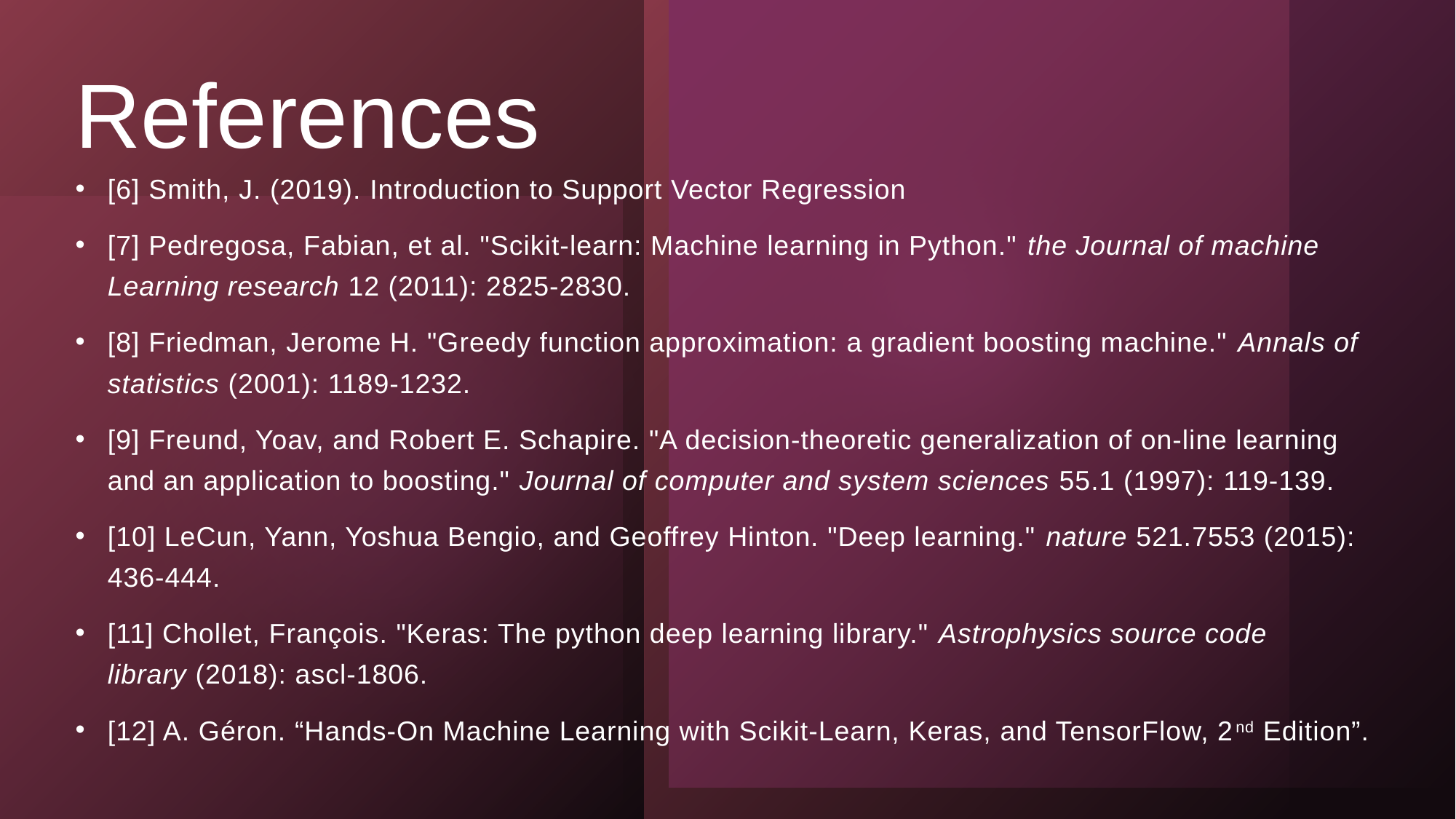

# References
[6] Smith, J. (2019). Introduction to Support Vector Regression
[7] Pedregosa, Fabian, et al. "Scikit-learn: Machine learning in Python." the Journal of machine Learning research 12 (2011): 2825-2830.
[8] Friedman, Jerome H. "Greedy function approximation: a gradient boosting machine." Annals of statistics (2001): 1189-1232.
[9] Freund, Yoav, and Robert E. Schapire. "A decision-theoretic generalization of on-line learning and an application to boosting." Journal of computer and system sciences 55.1 (1997): 119-139.
[10] LeCun, Yann, Yoshua Bengio, and Geoffrey Hinton. "Deep learning." nature 521.7553 (2015): 436-444.
[11] Chollet, François. "Keras: The python deep learning library." Astrophysics source code library (2018): ascl-1806.
[12] A. Géron. “Hands-On Machine Learning with Scikit-Learn, Keras, and TensorFlow, 2nd Edition”.